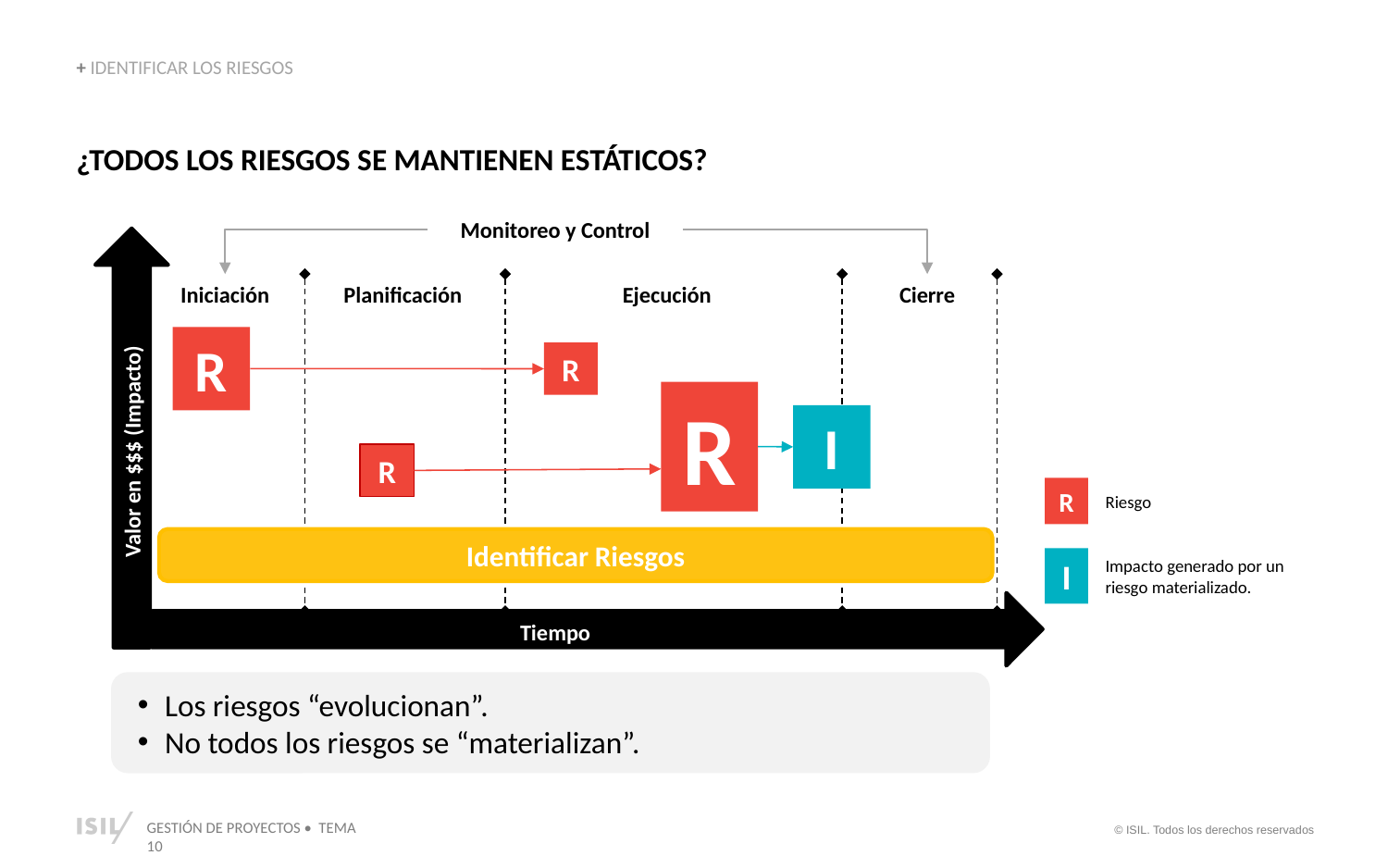

+ IDENTIFICAR LOS RIESGOS
¿TODOS LOS RIESGOS SE MANTIENEN ESTÁTICOS?

Monitoreo y Control

Iniciación
Planificación
Ejecución
Cierre
R
R
R
I
Valor en $$$ (Impacto)
R
R
Riesgo
Identificar Riesgos
I
Impacto generado por un riesgo materializado.
Tiempo
Los riesgos “evolucionan”.
No todos los riesgos se “materializan”.